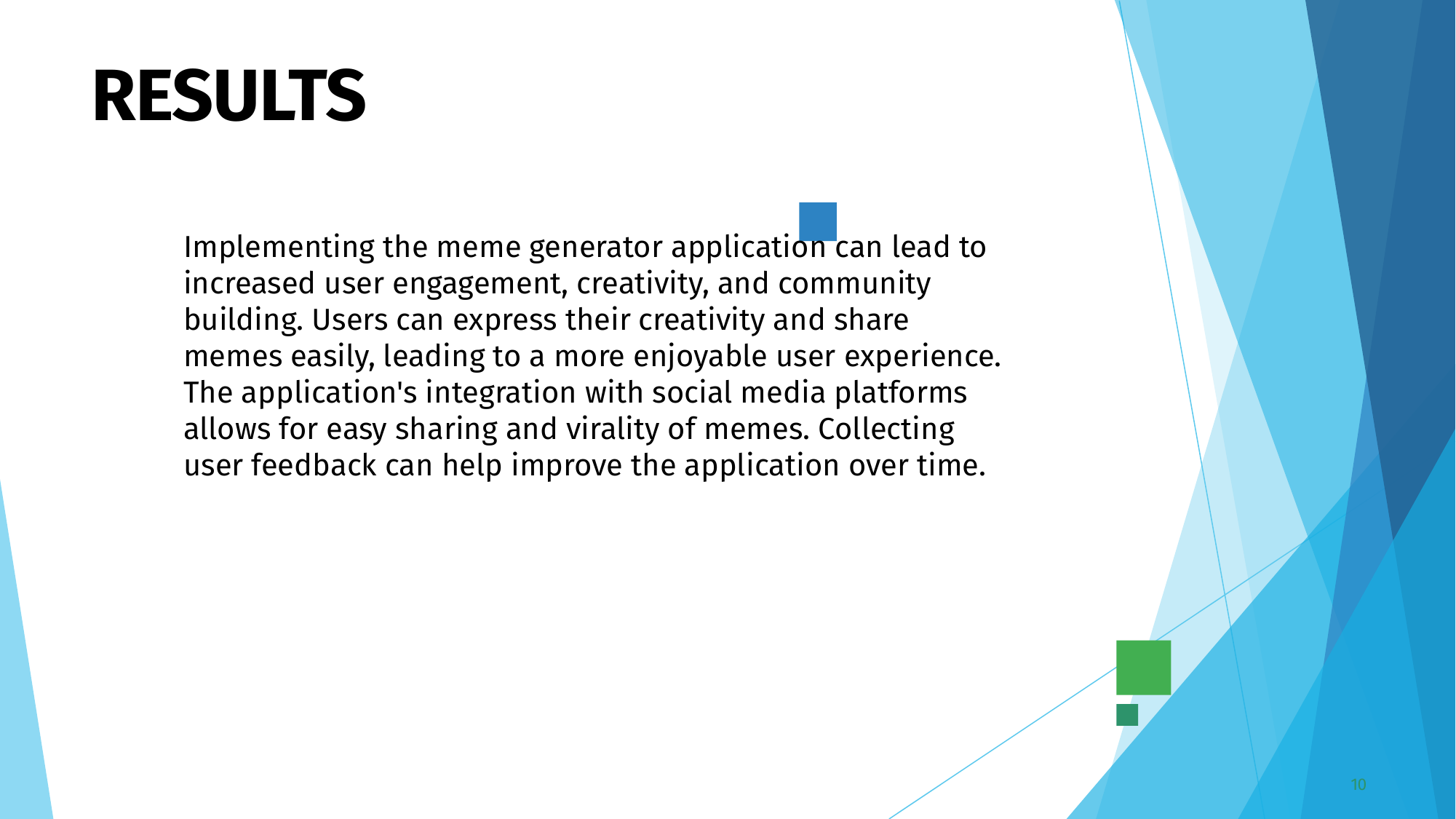

# RESULTS

Implementing the meme generator application can lead to increased user engagement, creativity, and community building. Users can express their creativity and share memes easily, leading to a more enjoyable user experience. The application's integration with social media platforms allows for easy sharing and virality of memes. Collecting user feedback can help improve the application over time.

10